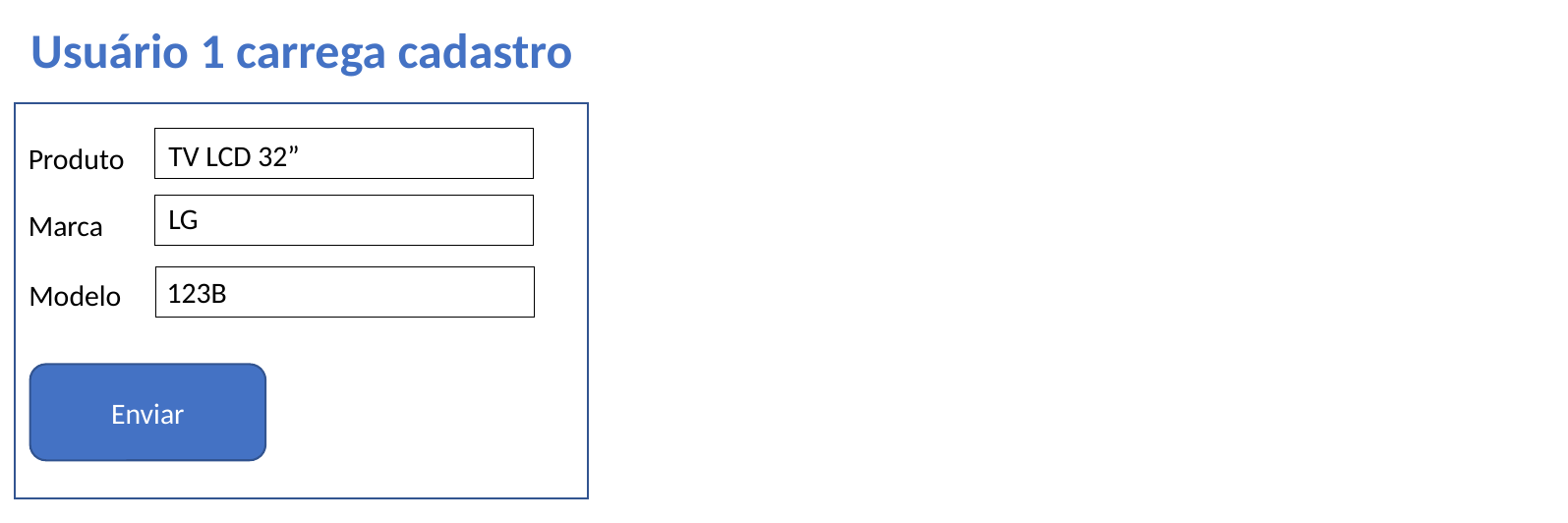

Usuário 1 carrega cadastro

TV LCD 32”
Produto
LG

Marca

123B
Modelo
Enviar